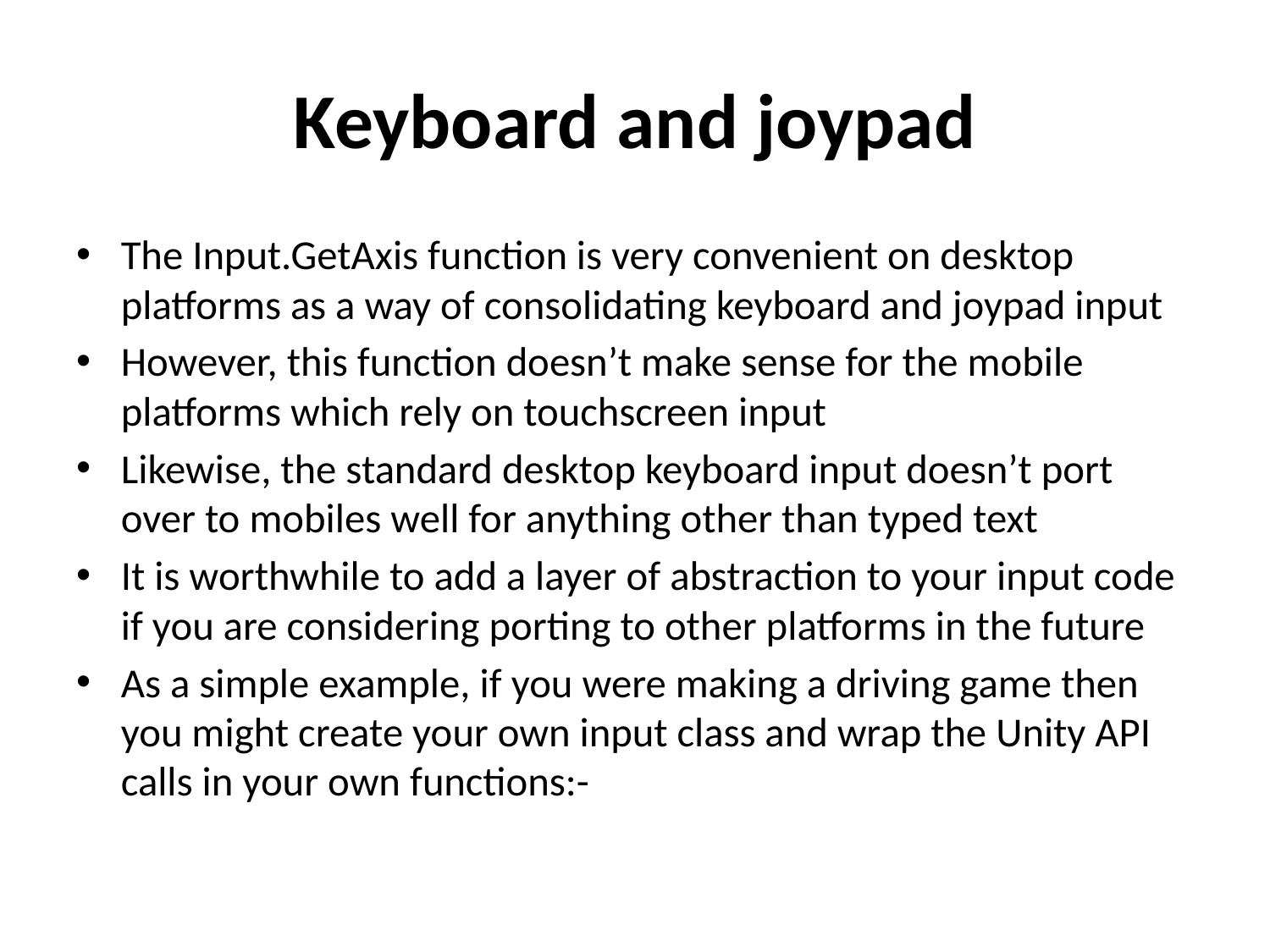

# Keyboard and joypad
The Input.GetAxis function is very convenient on desktop platforms as a way of consolidating keyboard and joypad input
However, this function doesn’t make sense for the mobile platforms which rely on touchscreen input
Likewise, the standard desktop keyboard input doesn’t port over to mobiles well for anything other than typed text
It is worthwhile to add a layer of abstraction to your input code if you are considering porting to other platforms in the future
As a simple example, if you were making a driving game then you might create your own input class and wrap the Unity API calls in your own functions:-